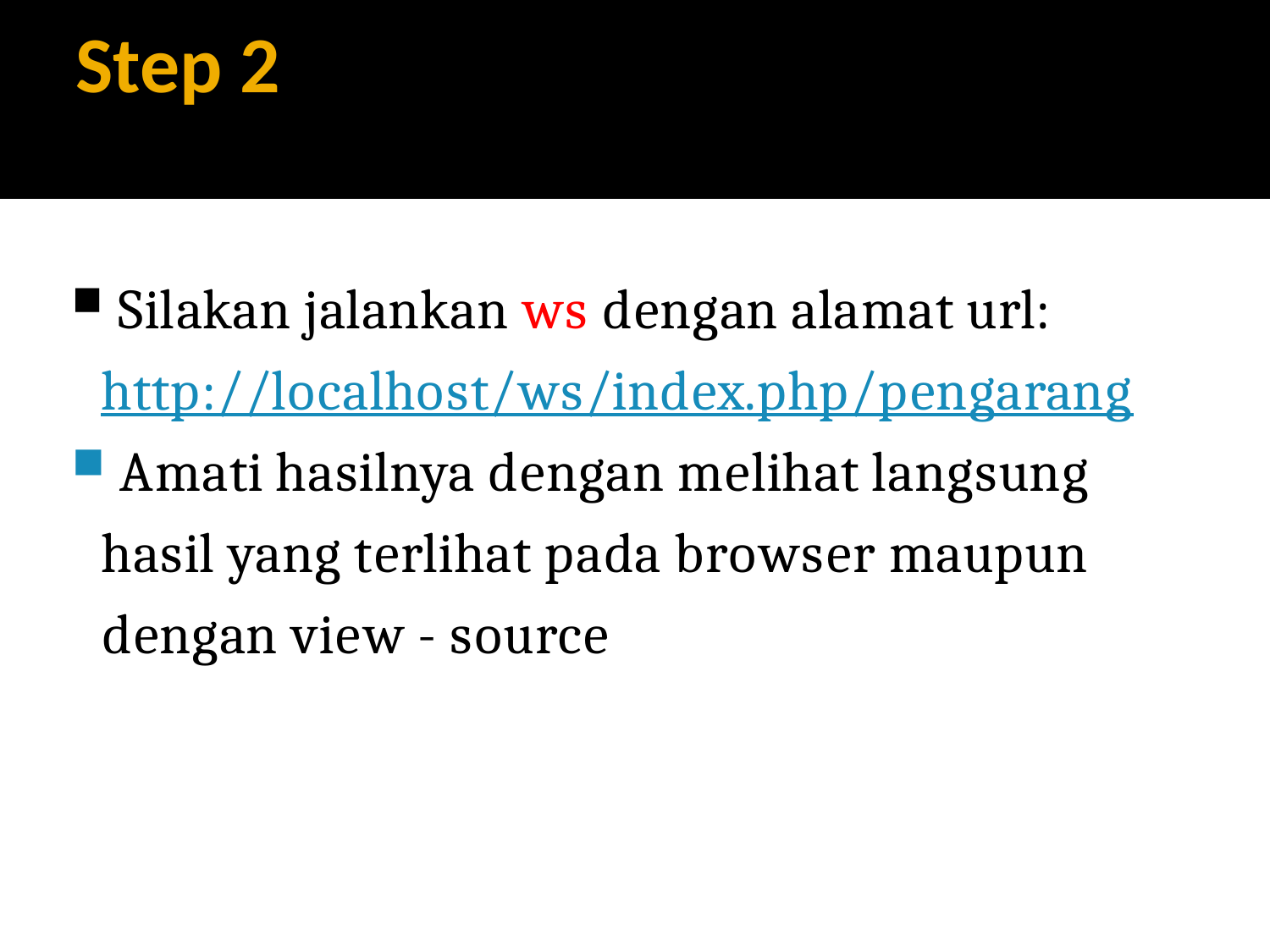

Step 2

 Silakan jalankan ws dengan alamat url: http://localhost/ws/index.php/pengarang
 Amati hasilnya dengan melihat langsung hasil yang terlihat pada browser maupun dengan view - source